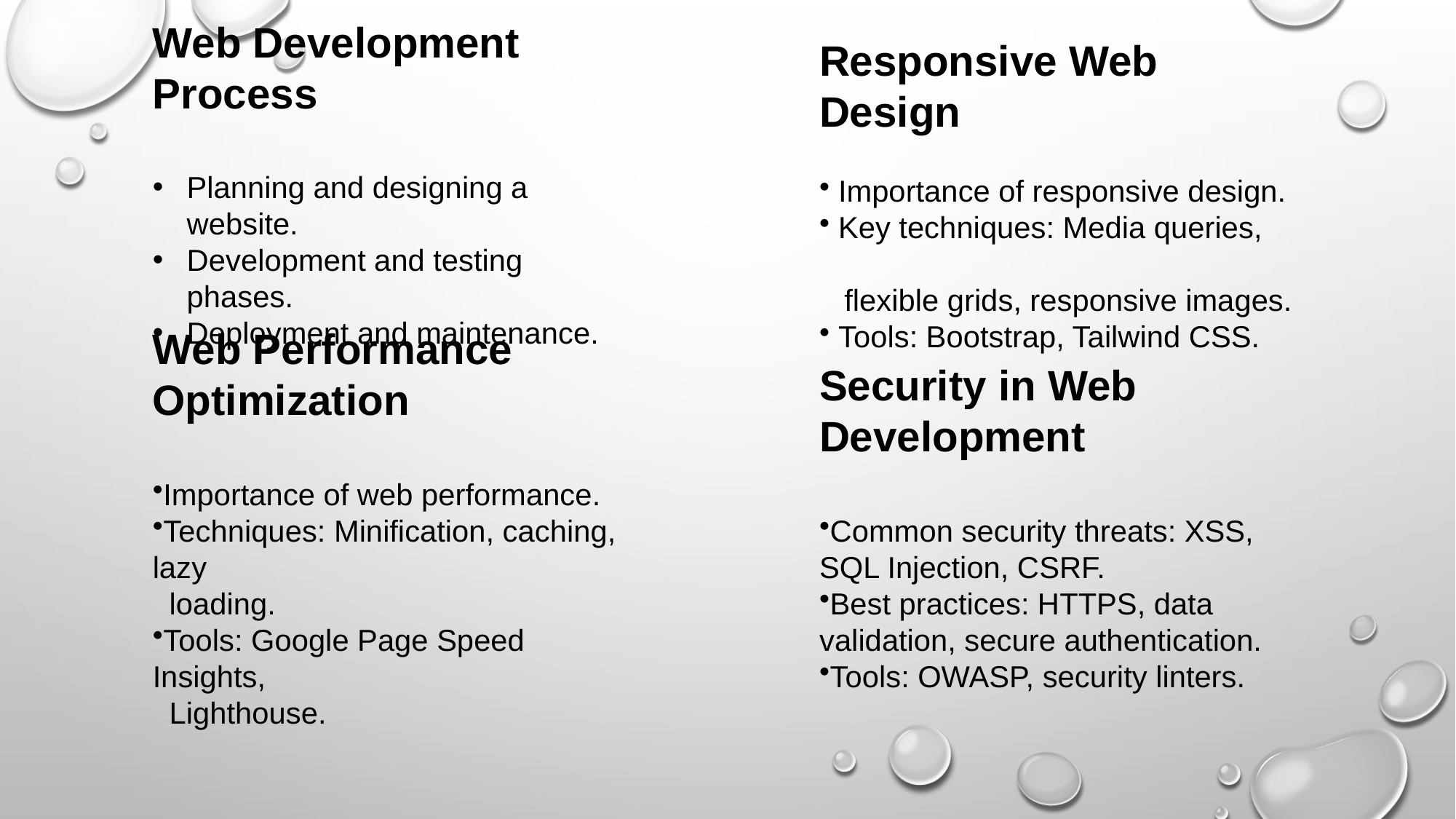

Responsive Web Design

 Importance of responsive design.
 Key techniques: Media queries,
   flexible grids, responsive images.
 Tools: Bootstrap, Tailwind CSS.

Web Development Process

Planning and designing a website.
Development and testing phases.
Deployment and maintenance.

Web Performance Optimization

Importance of web performance.
Techniques: Minification, caching, lazy
  loading.
Tools: Google Page Speed Insights,
  Lighthouse.

Security in Web Development

Common security threats: XSS, SQL Injection, CSRF.
Best practices: HTTPS, data validation, secure authentication.
Tools: OWASP, security linters.